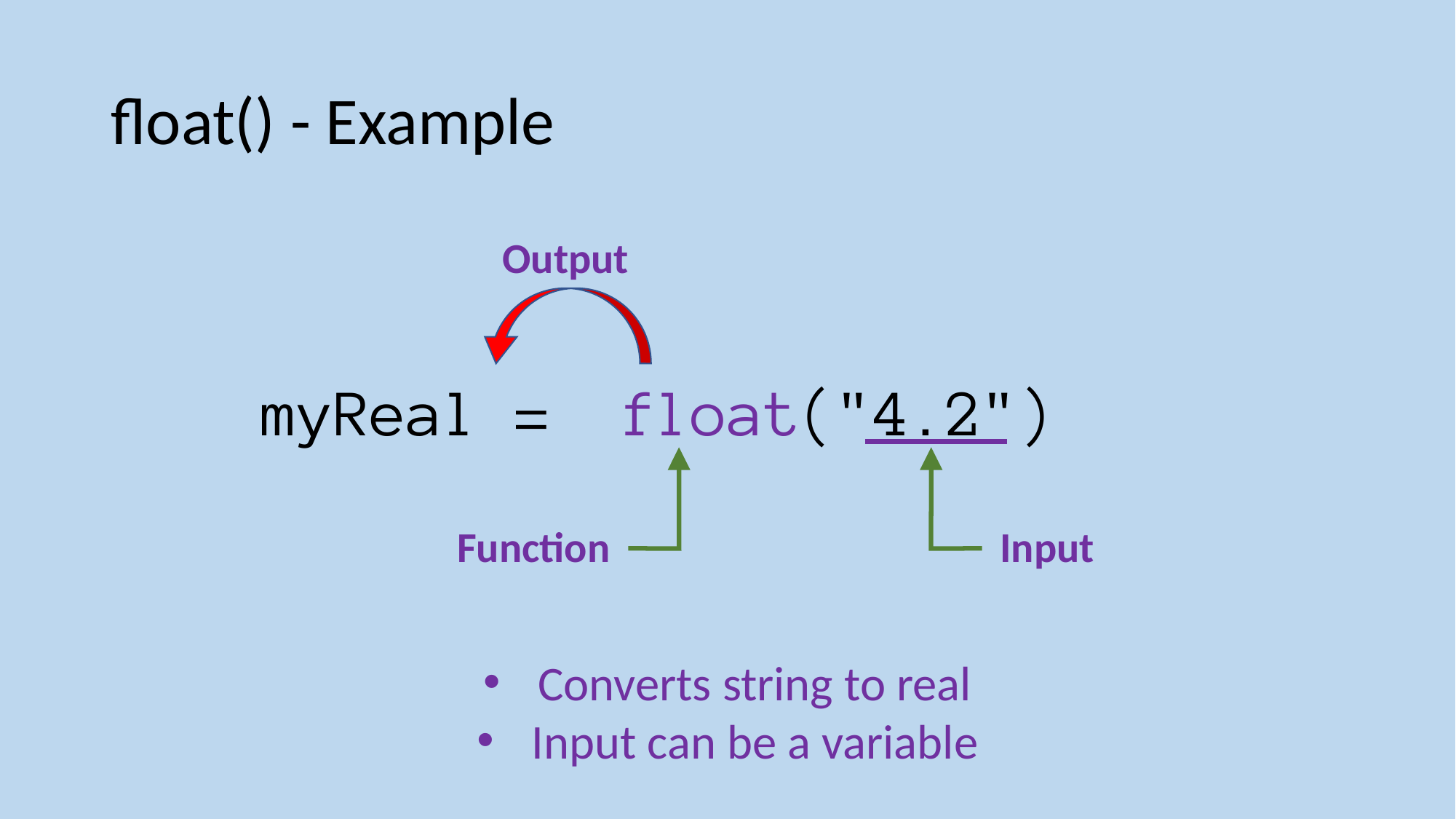

# float() - Example
Output

float("4.2")
myReal =
Function
Input
Converts string to real
Input can be a variable